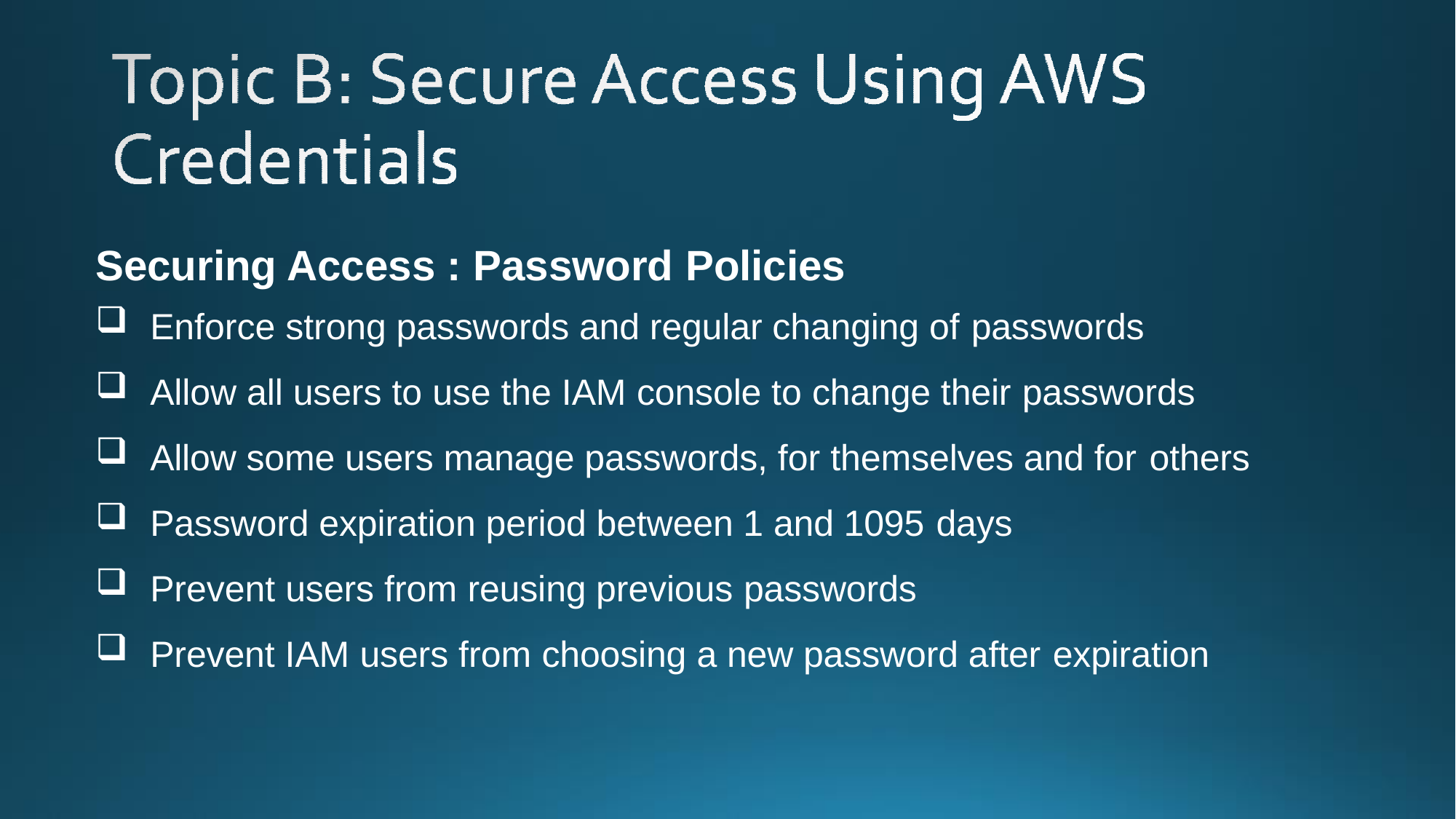

# Securing Access : Password Policies
Enforce strong passwords and regular changing of passwords
Allow all users to use the IAM console to change their passwords
Allow some users manage passwords, for themselves and for others
Password expiration period between 1 and 1095 days
Prevent users from reusing previous passwords
Prevent IAM users from choosing a new password after expiration